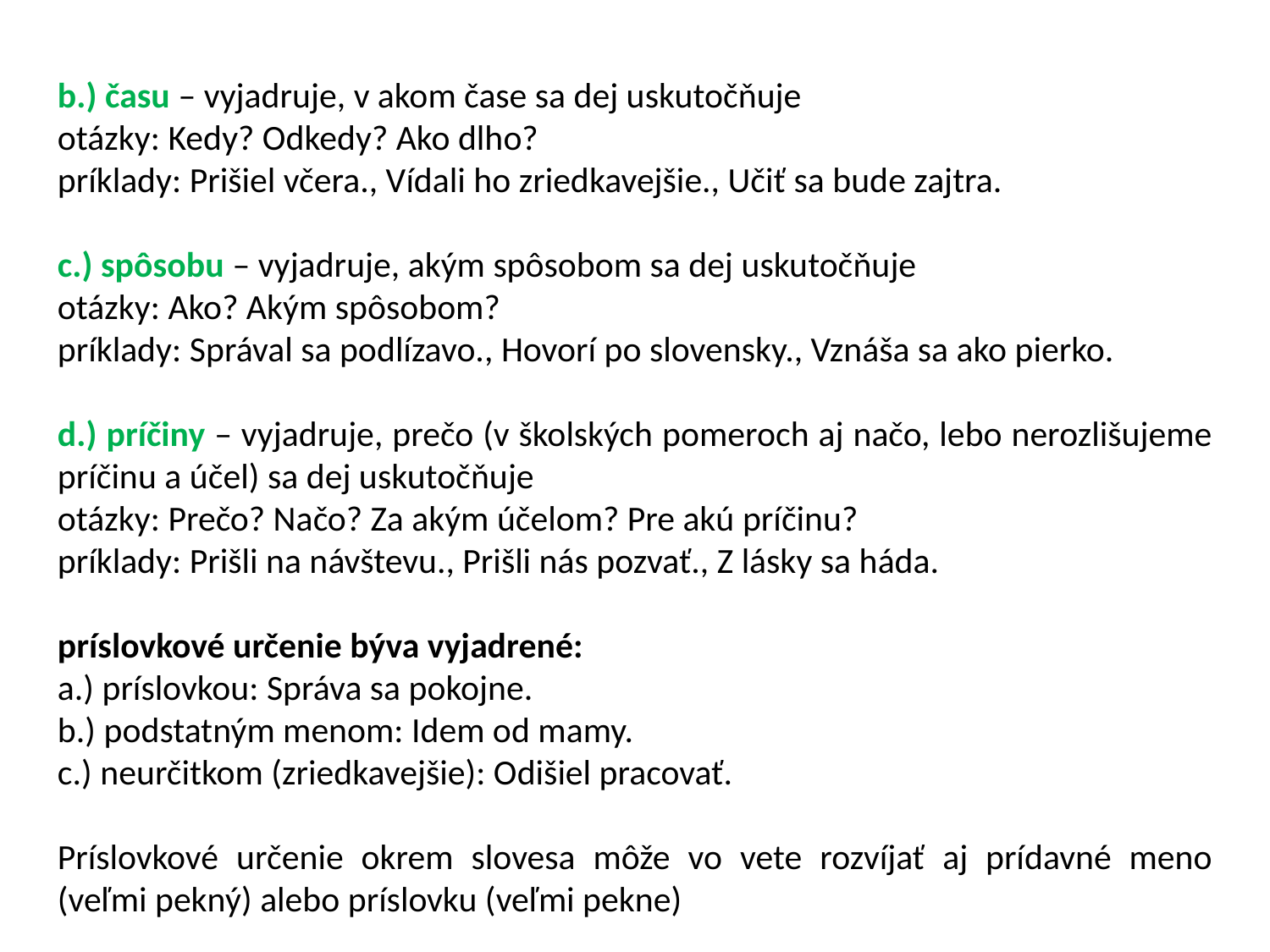

b.) času – vyjadruje, v akom čase sa dej uskutočňuje
otázky: Kedy? Odkedy? Ako dlho?
príklady: Prišiel včera., Vídali ho zriedkavejšie., Učiť sa bude zajtra.

c.) spôsobu – vyjadruje, akým spôsobom sa dej uskutočňuje
otázky: Ako? Akým spôsobom?
príklady: Správal sa podlízavo., Hovorí po slovensky., Vznáša sa ako pierko.

d.) príčiny – vyjadruje, prečo (v školských pomeroch aj načo, lebo nerozlišujeme príčinu a účel) sa dej uskutočňuje
otázky: Prečo? Načo? Za akým účelom? Pre akú príčinu?
príklady: Prišli na návštevu., Prišli nás pozvať., Z lásky sa háda.

príslovkové určenie býva vyjadrené:
a.) príslovkou: Správa sa pokojne.
b.) podstatným menom: Idem od mamy.
c.) neurčitkom (zriedkavejšie): Odišiel pracovať.

Príslovkové určenie okrem slovesa môže vo vete rozvíjať aj prídavné meno (veľmi pekný) alebo príslovku (veľmi pekne)